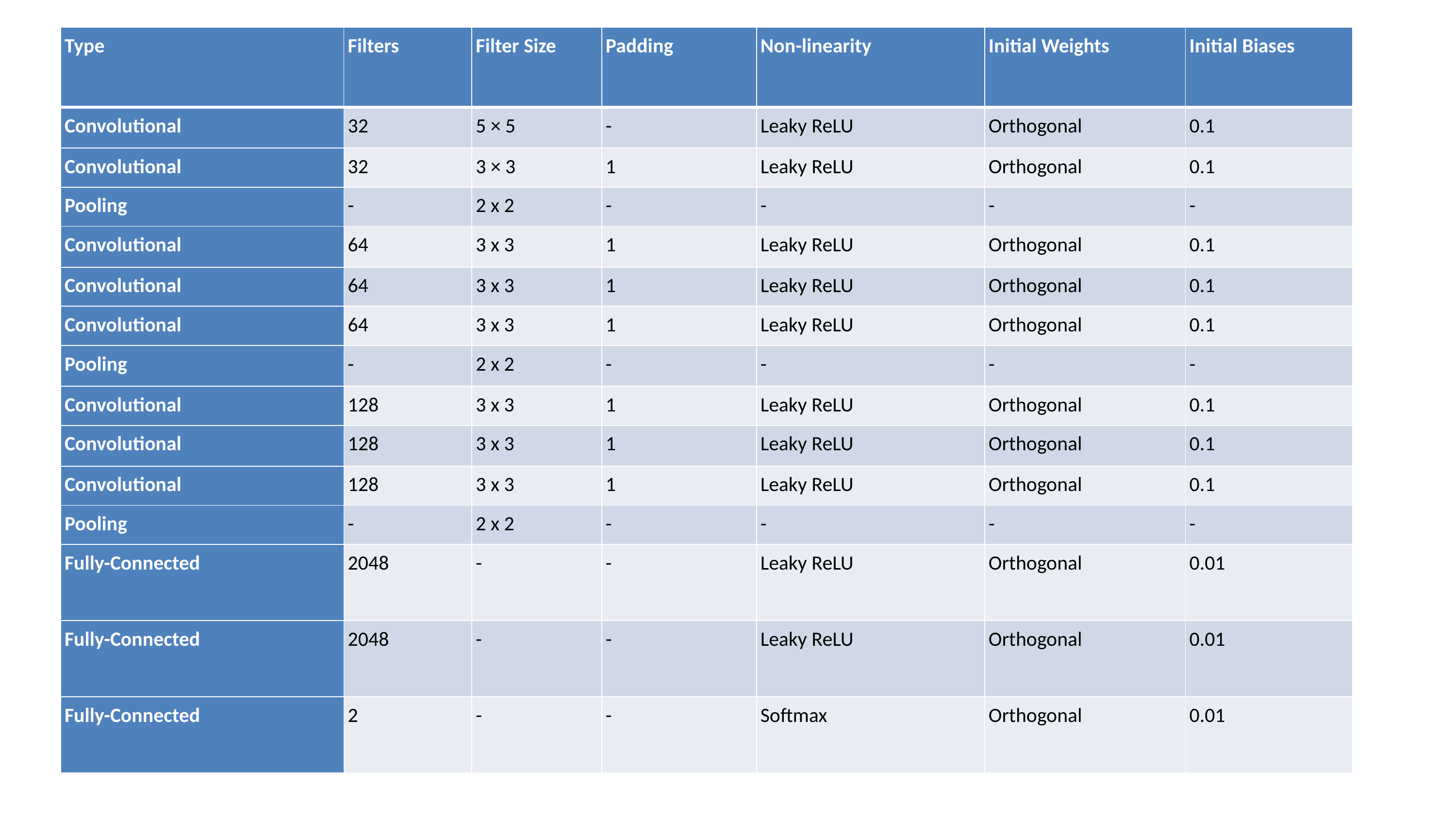

| Type | Filters | Filter Size | Padding | Non-linearity | Initial Weights | Initial Biases |
| --- | --- | --- | --- | --- | --- | --- |
| Convolutional | 32 | 5 × 5 | - | Leaky ReLU | Orthogonal | 0.1 |
| Convolutional | 32 | 3 × 3 | 1 | Leaky ReLU | Orthogonal | 0.1 |
| Pooling | - | 2 x 2 | - | - | - | - |
| Convolutional | 64 | 3 x 3 | 1 | Leaky ReLU | Orthogonal | 0.1 |
| Convolutional | 64 | 3 x 3 | 1 | Leaky ReLU | Orthogonal | 0.1 |
| Convolutional | 64 | 3 x 3 | 1 | Leaky ReLU | Orthogonal | 0.1 |
| Pooling | - | 2 x 2 | - | - | - | - |
| Convolutional | 128 | 3 x 3 | 1 | Leaky ReLU | Orthogonal | 0.1 |
| Convolutional | 128 | 3 x 3 | 1 | Leaky ReLU | Orthogonal | 0.1 |
| Convolutional | 128 | 3 x 3 | 1 | Leaky ReLU | Orthogonal | 0.1 |
| Pooling | - | 2 x 2 | - | - | - | - |
| Fully-Connected | 2048 | - | - | Leaky ReLU | Orthogonal | 0.01 |
| Fully-Connected | 2048 | - | - | Leaky ReLU | Orthogonal | 0.01 |
| Fully-Connected | 2 | - | - | Softmax | Orthogonal | 0.01 |